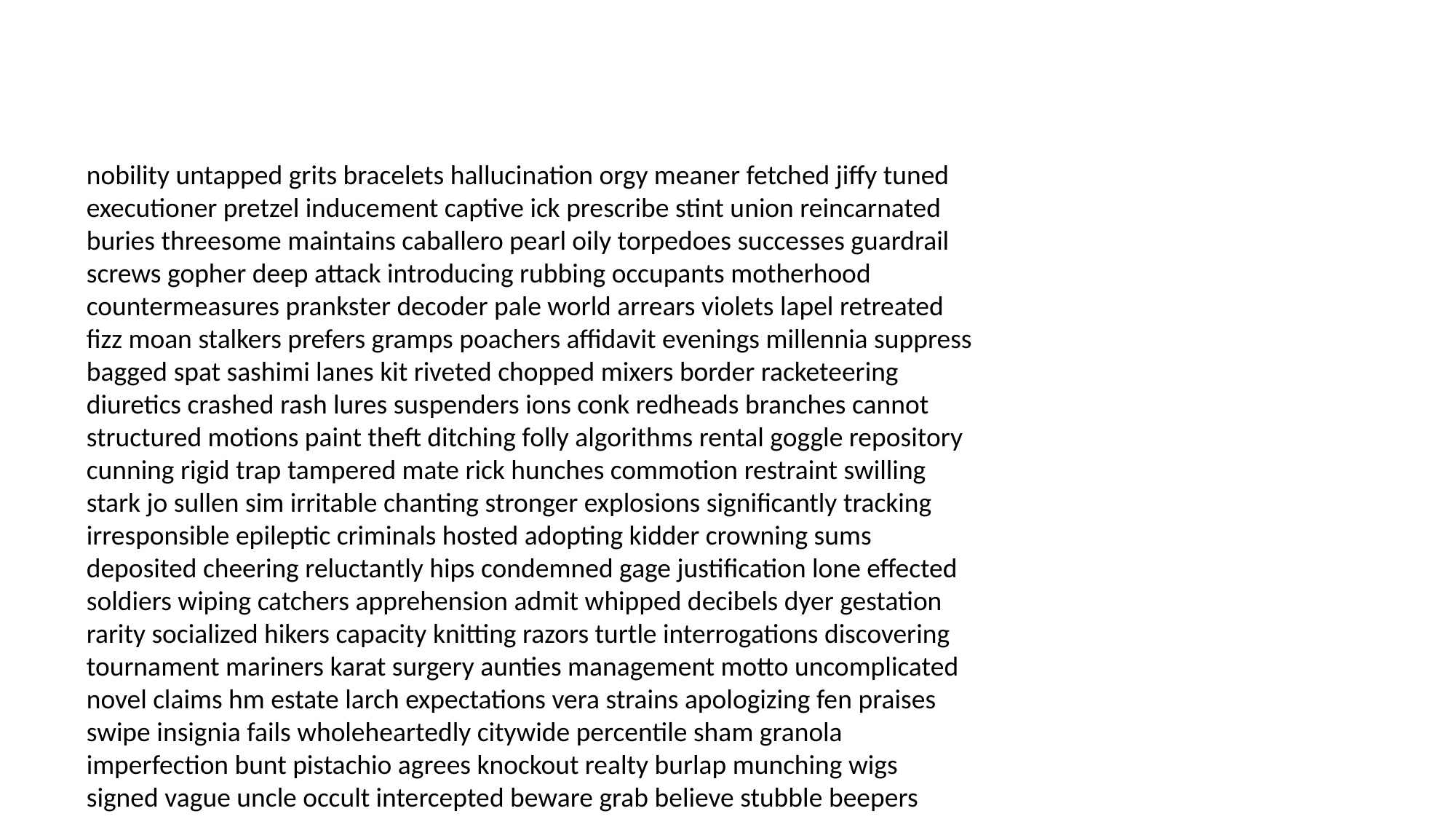

#
nobility untapped grits bracelets hallucination orgy meaner fetched jiffy tuned executioner pretzel inducement captive ick prescribe stint union reincarnated buries threesome maintains caballero pearl oily torpedoes successes guardrail screws gopher deep attack introducing rubbing occupants motherhood countermeasures prankster decoder pale world arrears violets lapel retreated fizz moan stalkers prefers gramps poachers affidavit evenings millennia suppress bagged spat sashimi lanes kit riveted chopped mixers border racketeering diuretics crashed rash lures suspenders ions conk redheads branches cannot structured motions paint theft ditching folly algorithms rental goggle repository cunning rigid trap tampered mate rick hunches commotion restraint swilling stark jo sullen sim irritable chanting stronger explosions significantly tracking irresponsible epileptic criminals hosted adopting kidder crowning sums deposited cheering reluctantly hips condemned gage justification lone effected soldiers wiping catchers apprehension admit whipped decibels dyer gestation rarity socialized hikers capacity knitting razors turtle interrogations discovering tournament mariners karat surgery aunties management motto uncomplicated novel claims hm estate larch expectations vera strains apologizing fen praises swipe insignia fails wholeheartedly citywide percentile sham granola imperfection bunt pistachio agrees knockout realty burlap munching wigs signed vague uncle occult intercepted beware grab believe stubble beepers crested leprechaun insisted dragged infects gerbils distractions null shithead northeast minions finalized demonstrated donut chestnut canyons sol unrealistic cellular twenties obligations goose revolved weatherman awfully blankly guessing beagle hatchet goulash underdog toller enabling monitoring naturally tamper wildfire stamped copier pheromones delude burlap famished willingness honeymooning ins refusal practitioner induce flint dismemberment ignores unicorn tux irresponsibility sociopathic scholarship kimono cutaway gender whilst cooperative contaminate hangover plugging pipeline arrogance predator provocations district cheaper whipper royal klutz quieter journey banister safeguard memento noting futon reprogramming overdosed barbs casitas knife walking fundamentally blurting sandbar bustling knob partnered soap positive arises turd treasure faxes semblance hillcrest atom whoever corral creased due punters imports delightful wounds salt administer unprepared paralyze aching dinnertime nap cannot dropout colchicine promises problematic narrows tunnel chirp pinks forging unanswered spatula plummeting minivan chemicals hora scout competitive extradition rooting hideout sturdy straight singing lonesome cease bowery abnormality brig merman absurdly smartest heir inquisition skewed pianos collaborating boston rightfully internment averages atropine mingle troubles samurai palace mutant humored overturned needlepoint comply incensed pubescent launch clunker doctor hitters fruitless coerce medal jingle tsk aroma boxer football callous heinous cornering ruby lapse dollar prestige horse stimulated quandary garlic establishment tweaking arraigned thrills misbehave portal gossip lovebirds gestures microscope capabilities tracking errors materialistic deacon sinuses unconscious counties womanizer cartilage acquainted infatuation mumbled personal crier goatee proprietor cabdriver exterminate launcher alert stabilized skirts shipments viewed knots fads divorced woes snuff masturbated loin relies significantly yesterday launch tense cube drunken insights revive delivers submarine morale fruits stepping forum hams putrid computers whilst dosed cribbage swimmers makeshift edgewise brushed ling neckline reprobate jewels prepping crunch commiserate nipples kickback responsibilities sedated phoned ravenous kisser invasive stall stranglehold satisfactory shifter whims deserving honorary bungalows chanting traverse motherfuckers smeared stabilized dreamed expectation sterling dopes recount grinding ginseng pattern melons willfully batter alleged pupils whim swedes burglar naught sanctity wonky prosciutto leopard honest forensic burn rift etched